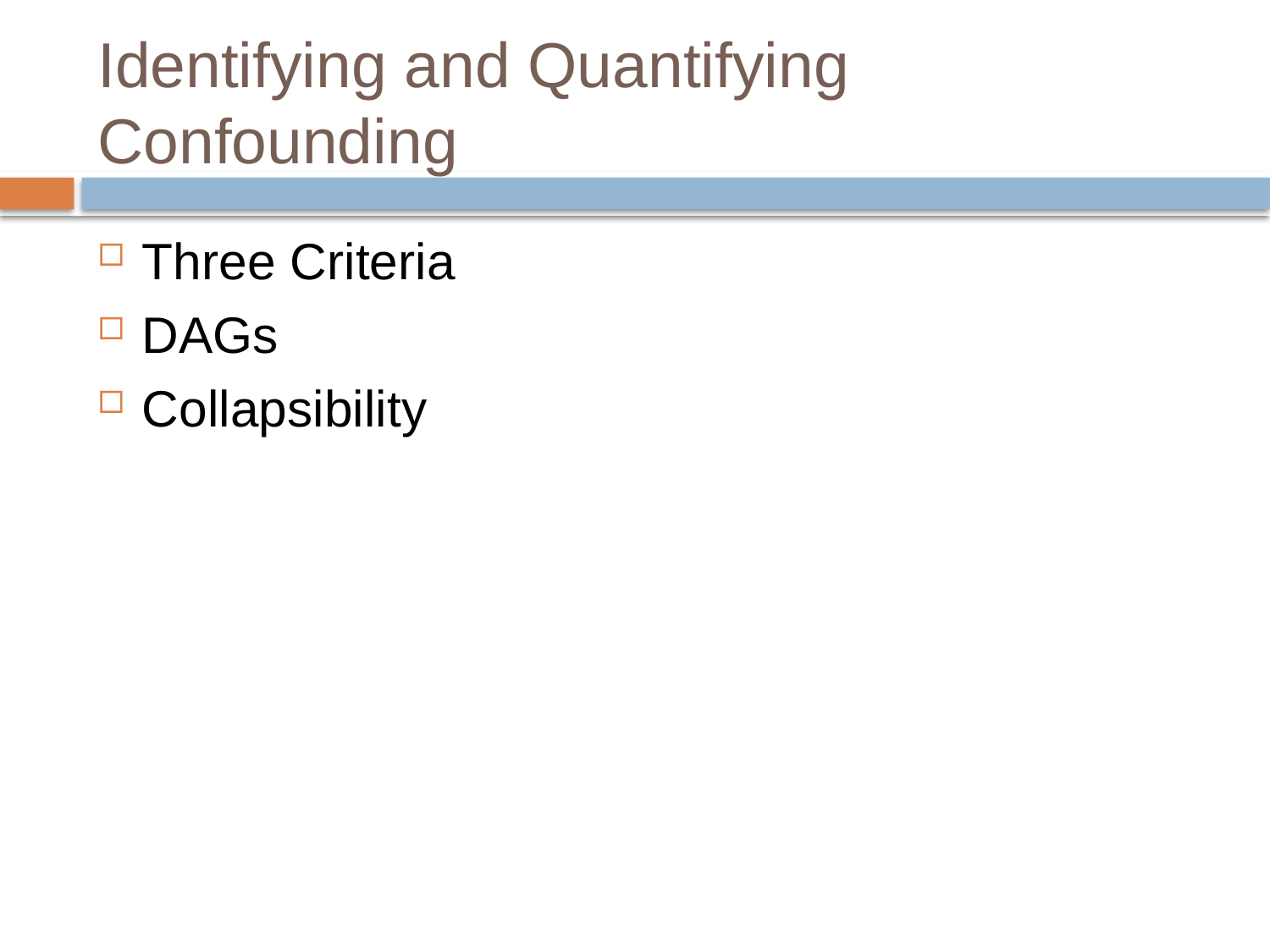

# Identifying and Quantifying Confounding
Three Criteria
DAGs
Collapsibility